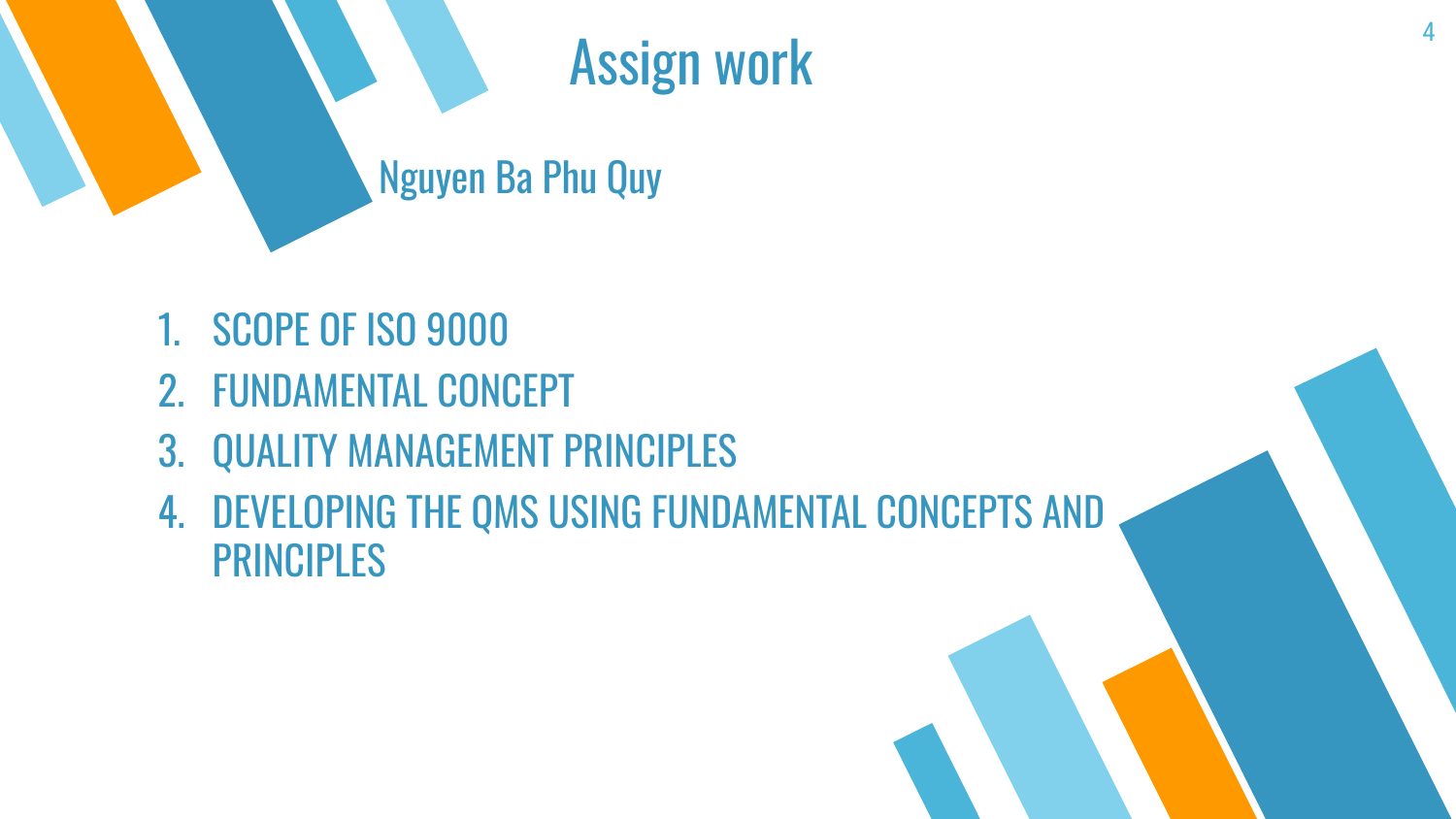

4
Assign work
Nguyen Ba Phu Quy

SCOPE OF ISO 9000
FUNDAMENTAL CONCEPT
QUALITY MANAGEMENT PRINCIPLES
DEVELOPING THE QMS USING FUNDAMENTAL CONCEPTS AND PRINCIPLES